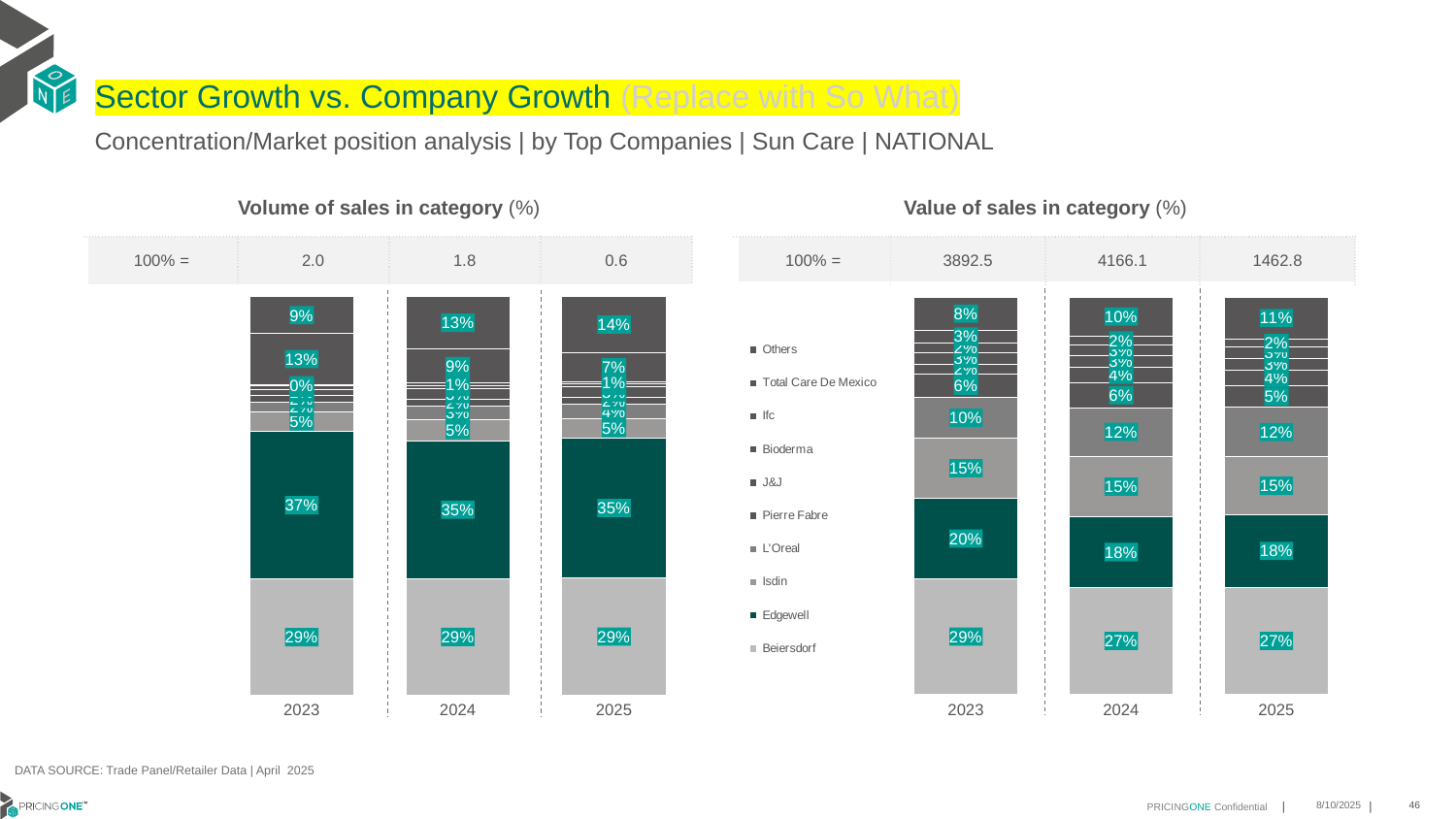

# Sector Growth vs. Company Growth (Replace with So What)
Concentration/Market position analysis | by Top Companies | Sun Care | NATIONAL
| Volume of sales in category (%) |  |  |  |
| --- | --- | --- | --- |
| 100% = | 2.0 | 1.8 | 0.6 |
| Value of sales in category (%) |  |  |  |
| --- | --- | --- | --- |
| 100% = | 3892.5 | 4166.1 | 1462.8 |

### Chart

| Category | Beiersdorf | Edgewell | Isdin | L'Oreal | Pierre Fabre | J&J | Bioderma | Ifc | Total Care De Mexico | Others |
|---|---|---|---|---|---|---|---|---|---|---|
| 2023 | 0.29047411842783855 | 0.37156238251358314 | 0.049179399622411094 | 0.02262931859025992 | 0.017161880149954116 | 0.015427991060702442 | 0.008323585839752736 | 0.004431900090443817 | 0.1267963147077563 | 0.09401310899729791 |
| 2024 | 0.29175082432286586 | 0.34626626344411676 | 0.05372580719765467 | 0.031998264351587744 | 0.017550863529137088 | 0.026855745150426533 | 0.008781213588276885 | 0.005405729842359953 | 0.08508091249292415 | 0.13258437608065038 |
| 2025 | 0.2931823728096968 | 0.3522780086018898 | 0.04785442381793962 | 0.03624793462936798 | 0.016092404254624642 | 0.02655332192424928 | 0.008085838590993663 | 0.0054434076789042305 | 0.07254250039247871 | 0.1417197872998553 |

### Chart

| Category | Beiersdorf | Edgewell | Isdin | L'Oreal | Pierre Fabre | J&J | Bioderma | Ifc | Total Care De Mexico | Others |
|---|---|---|---|---|---|---|---|---|---|---|
| 2023 | 0.2919673660693253 | 0.20086102079772 | 0.15315410528720308 | 0.10119290739011265 | 0.05917837713846046 | 0.023036420020950504 | 0.03151904438463327 | 0.024469850572651886 | 0.03081481080977014 | 0.08380609752917273 |
| 2024 | 0.2700695713764636 | 0.1768181182064949 | 0.1526956002515195 | 0.1222497986247046 | 0.06292906374084027 | 0.038639558043170576 | 0.029372798176559283 | 0.027445493264461746 | 0.021635949863132265 | 0.09814404845265332 |
| 2025 | 0.2699055190848028 | 0.18275004896763927 | 0.14526054972266356 | 0.12435889625751265 | 0.054764740132396975 | 0.03899761181835393 | 0.029327442609554555 | 0.028612909967524656 | 0.020127302305965315 | 0.10589497913358628 |
DATA SOURCE: Trade Panel/Retailer Data | April  2025

8/10/2025
46